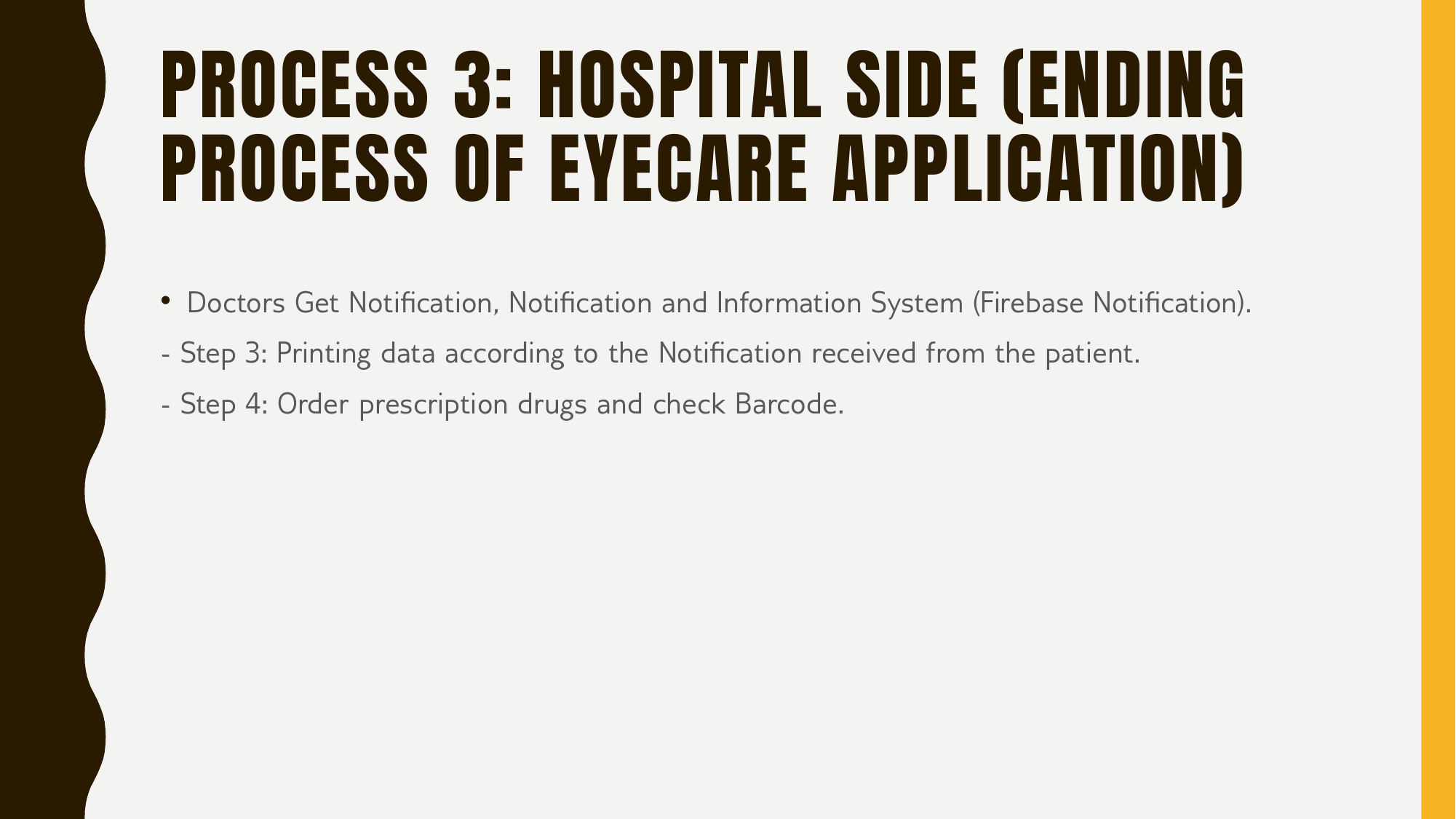

# Process 3: Hospital Side (Ending Process of EyeCare Application)
Doctors Get Notification, Notification and Information System (Firebase Notification).
- Step 3: Printing data according to the Notification received from the patient.
- Step 4: Order prescription drugs and check Barcode.